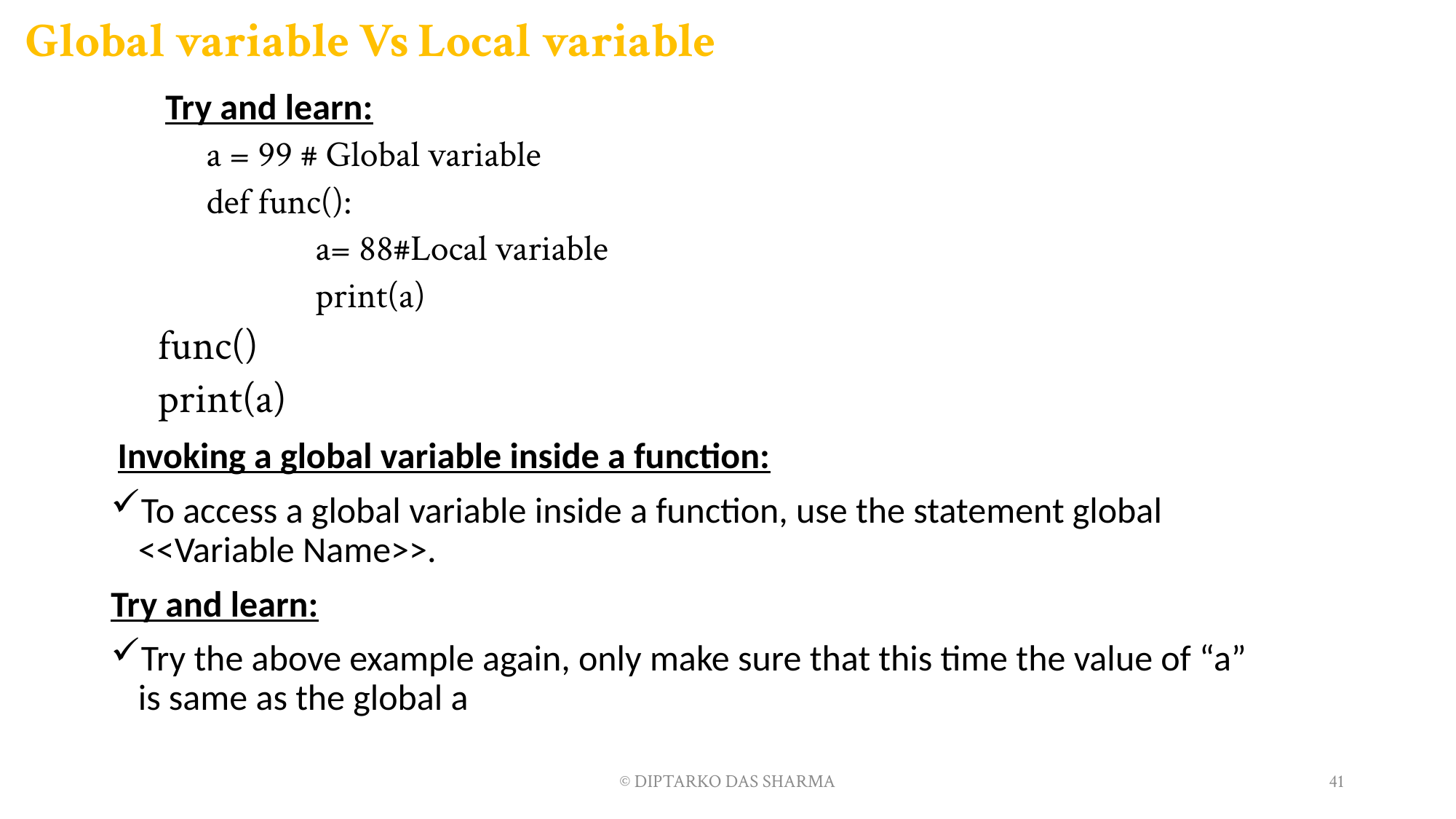

# Global variable Vs Local variable
Try and learn:
a = 99 # Global variable
def func():
	a= 88#Local variable
	print(a)
func()
print(a)
Invoking a global variable inside a function:
To access a global variable inside a function, use the statement global <<Variable Name>>.
Try and learn:
Try the above example again, only make sure that this time the value of “a” is same as the global a

© DIPTARKO DAS SHARMA
41